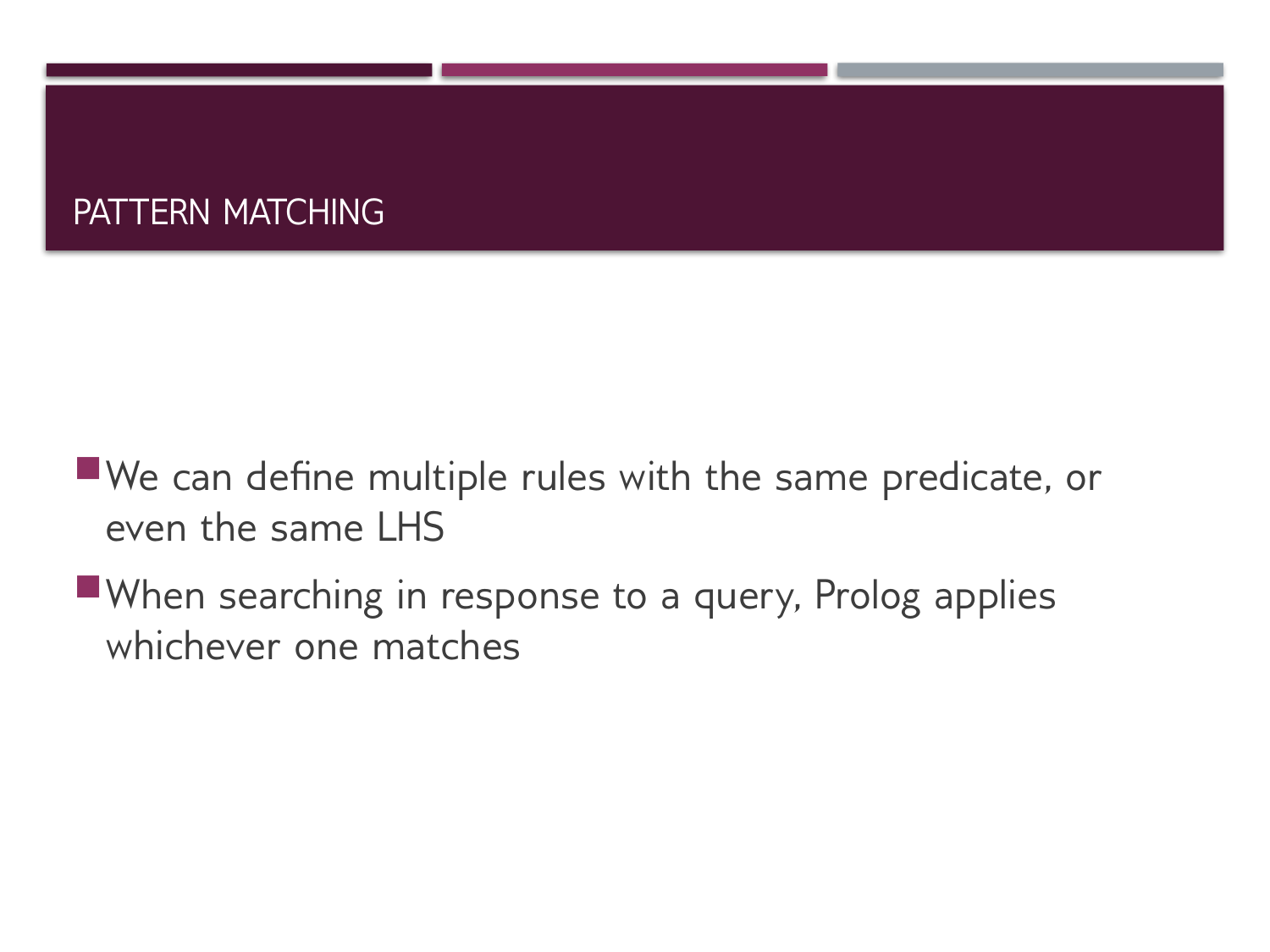

# Pattern matching
We can define multiple rules with the same predicate, or even the same LHS
When searching in response to a query, Prolog applies whichever one matches